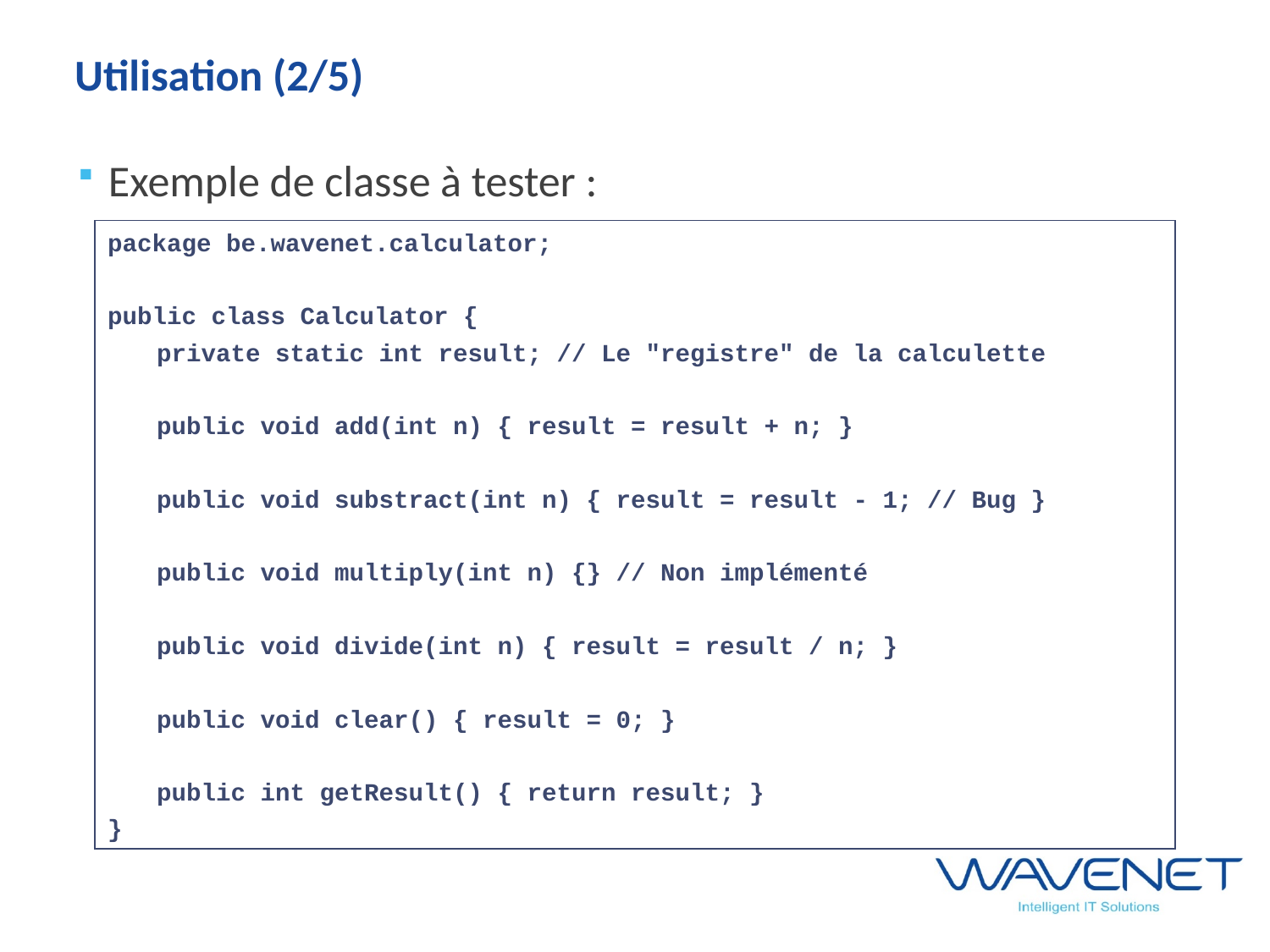

# Utilisation (2/5)
Exemple de classe à tester :
package be.wavenet.calculator;

public class Calculator {
	private static int result; // Le "registre" de la calculette

	public void add(int n) { result = result + n; }

	public void substract(int n) { result = result - 1; // Bug }

	public void multiply(int n) {} // Non implémenté

	public void divide(int n) { result = result / n; }

	public void clear() { result = 0; }

	public int getResult() { return result; }
}